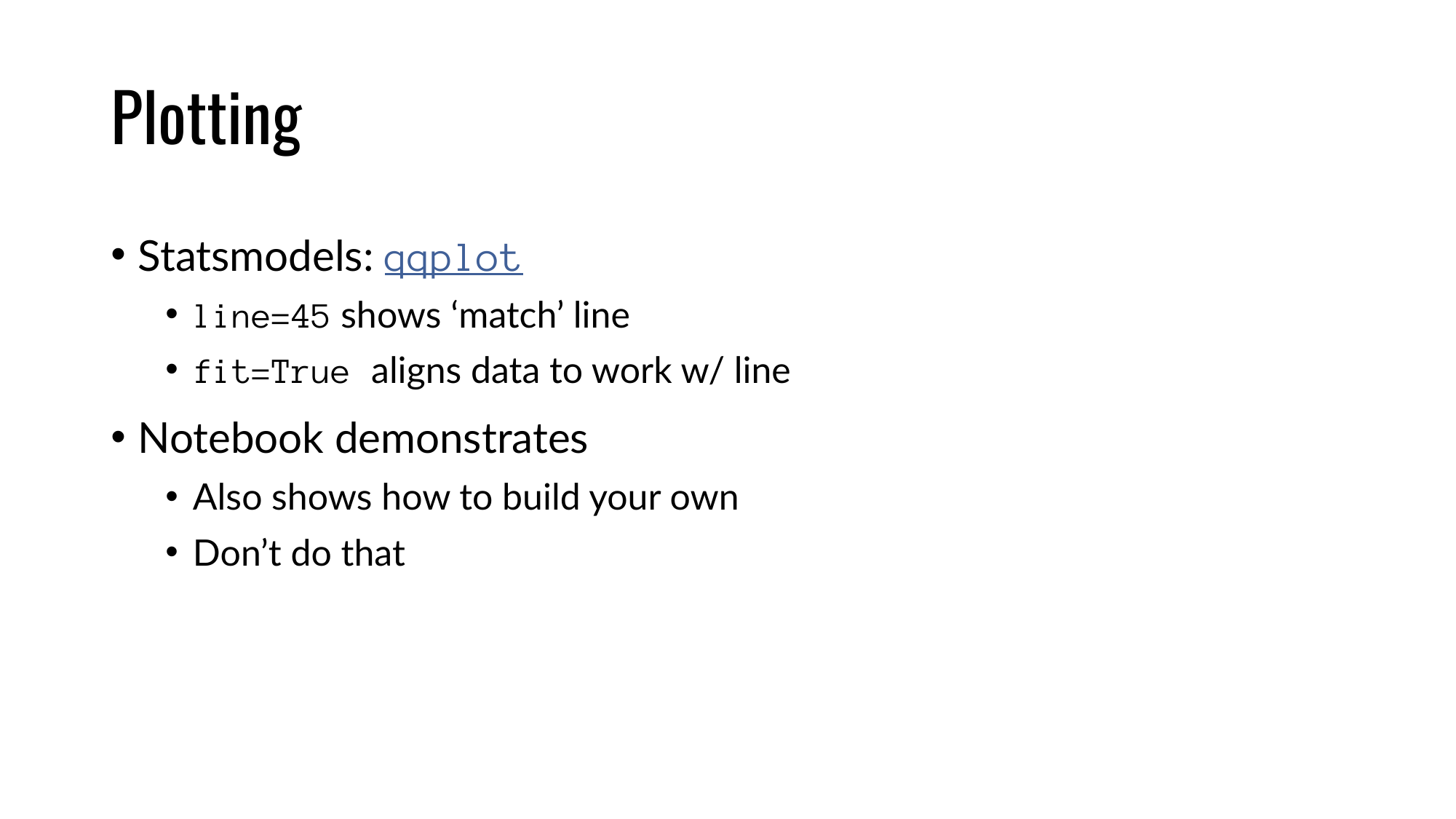

# Plotting
Statsmodels: qqplot
line=45 shows ‘match’ line
fit=True aligns data to work w/ line
Notebook demonstrates
Also shows how to build your own
Don’t do that